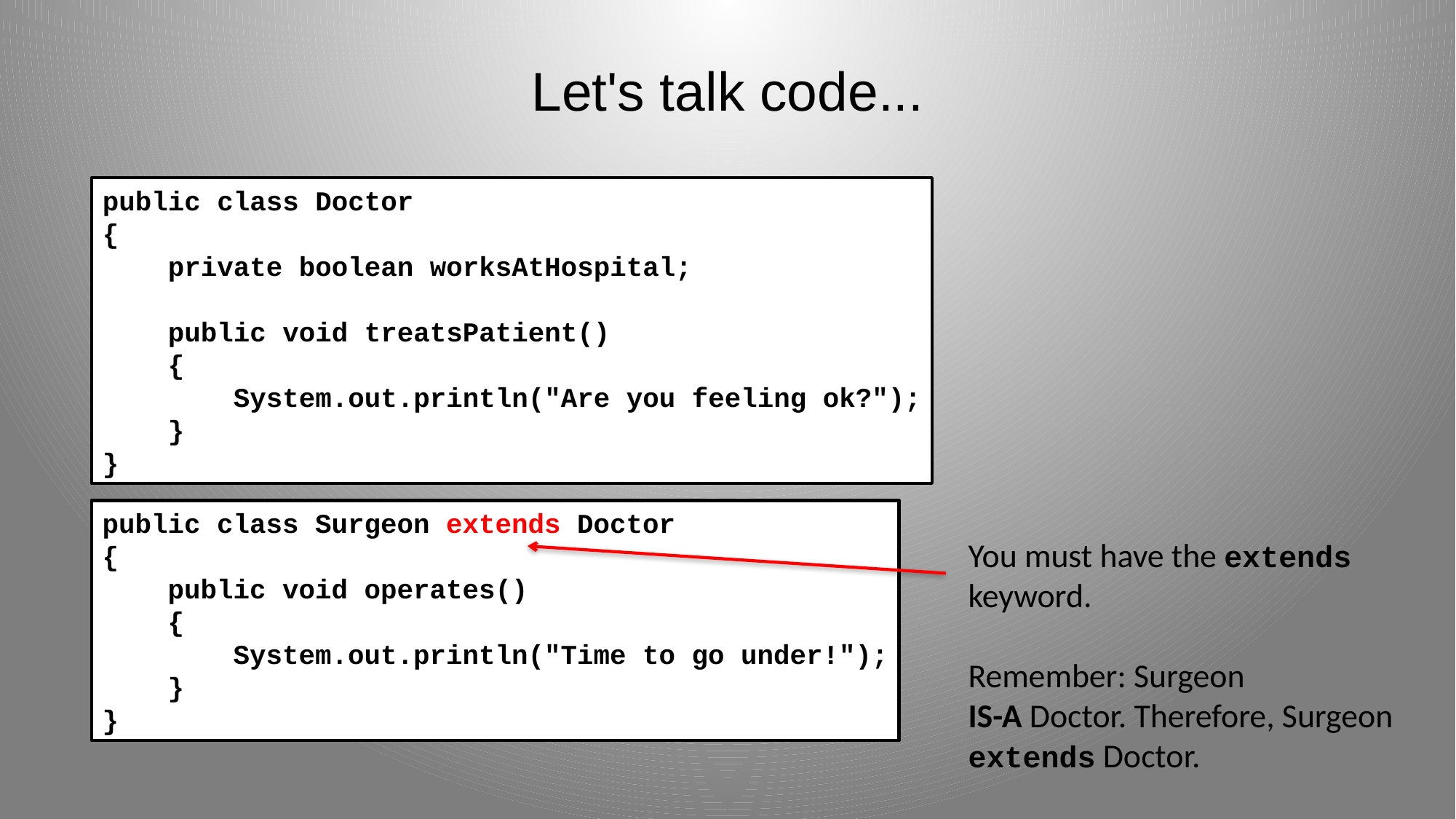

# Let's talk code...
public class Doctor
{
    private boolean worksAtHospital;

    public void treatsPatient()
    {
        System.out.println("Are you feeling ok?");
    }
}
public class Surgeon extends Doctor
{
    public void operates()
    {
        System.out.println("Time to go under!");
    }
}
You must have the extends
keyword.

Remember: Surgeon
IS-A Doctor. Therefore, Surgeon
extends Doctor.